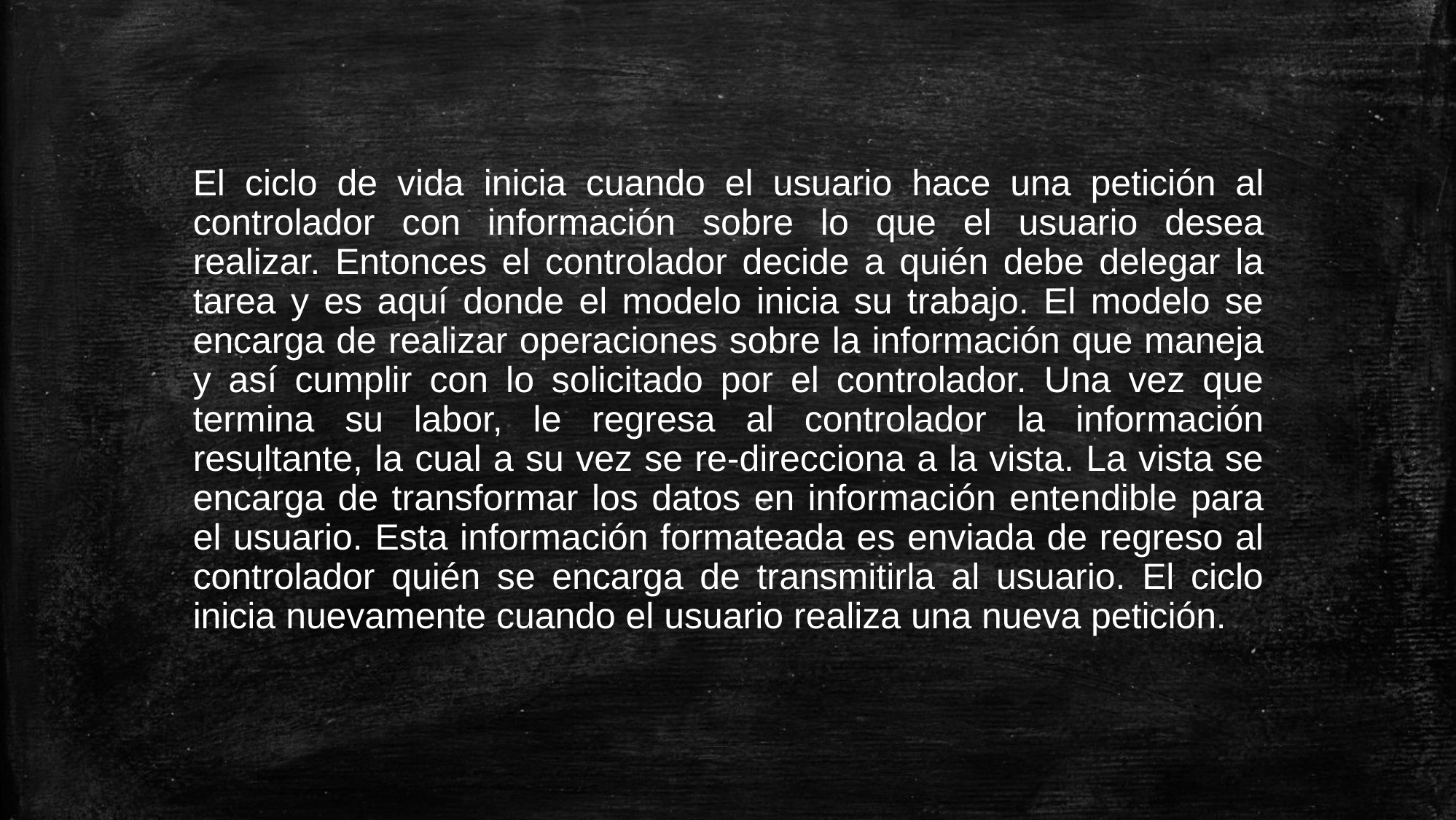

El ciclo de vida inicia cuando el usuario hace una petición al controlador con información sobre lo que el usuario desea realizar. Entonces el controlador decide a quién debe delegar la tarea y es aquí donde el modelo inicia su trabajo. El modelo se encarga de realizar operaciones sobre la información que maneja y así cumplir con lo solicitado por el controlador. Una vez que termina su labor, le regresa al controlador la información resultante, la cual a su vez se re-direcciona a la vista. La vista se encarga de transformar los datos en información entendible para el usuario. Esta información formateada es enviada de regreso al controlador quién se encarga de transmitirla al usuario. El ciclo inicia nuevamente cuando el usuario realiza una nueva petición.